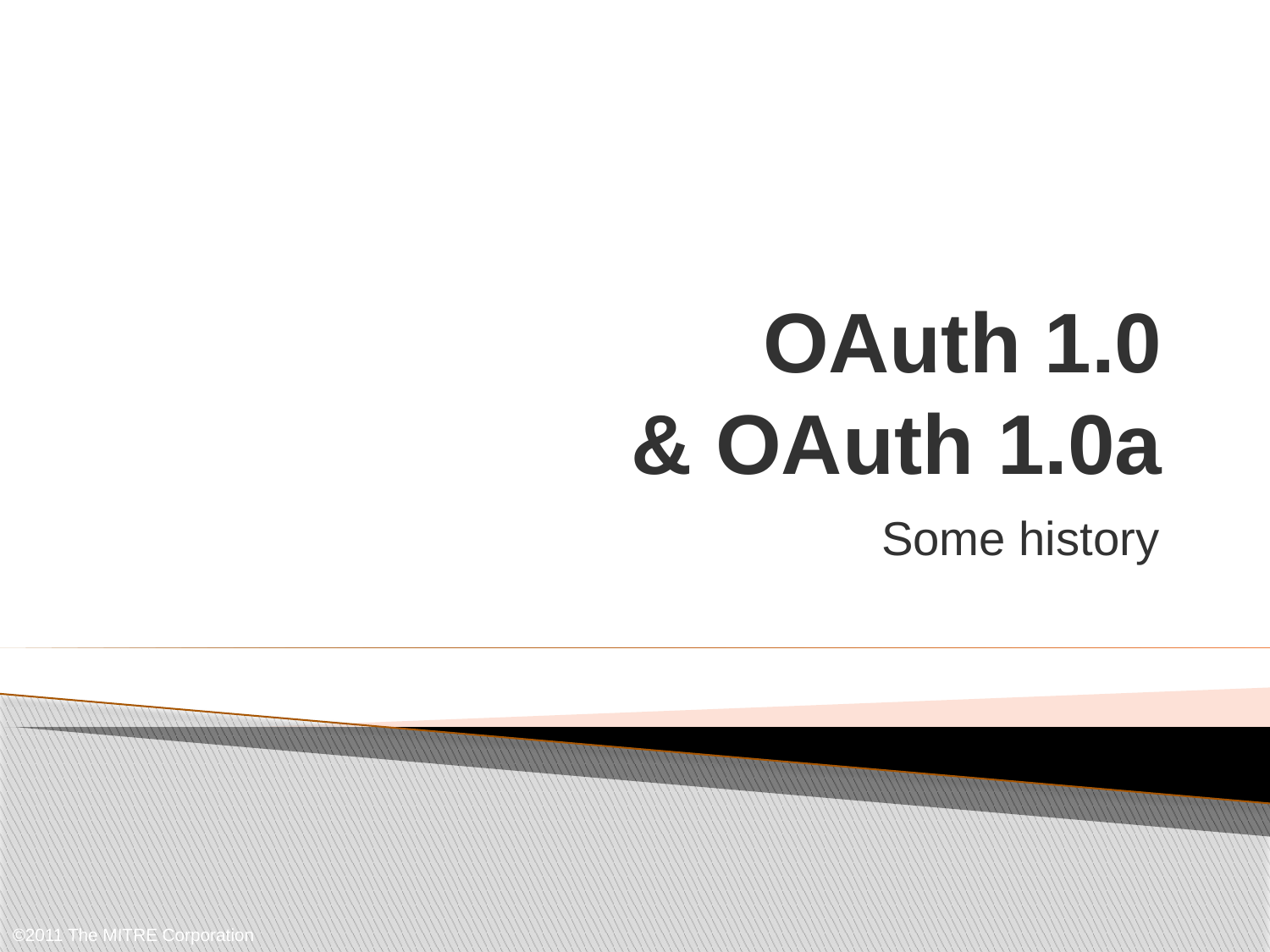

# OAuth 1.0 & OAuth 1.0a
Some history